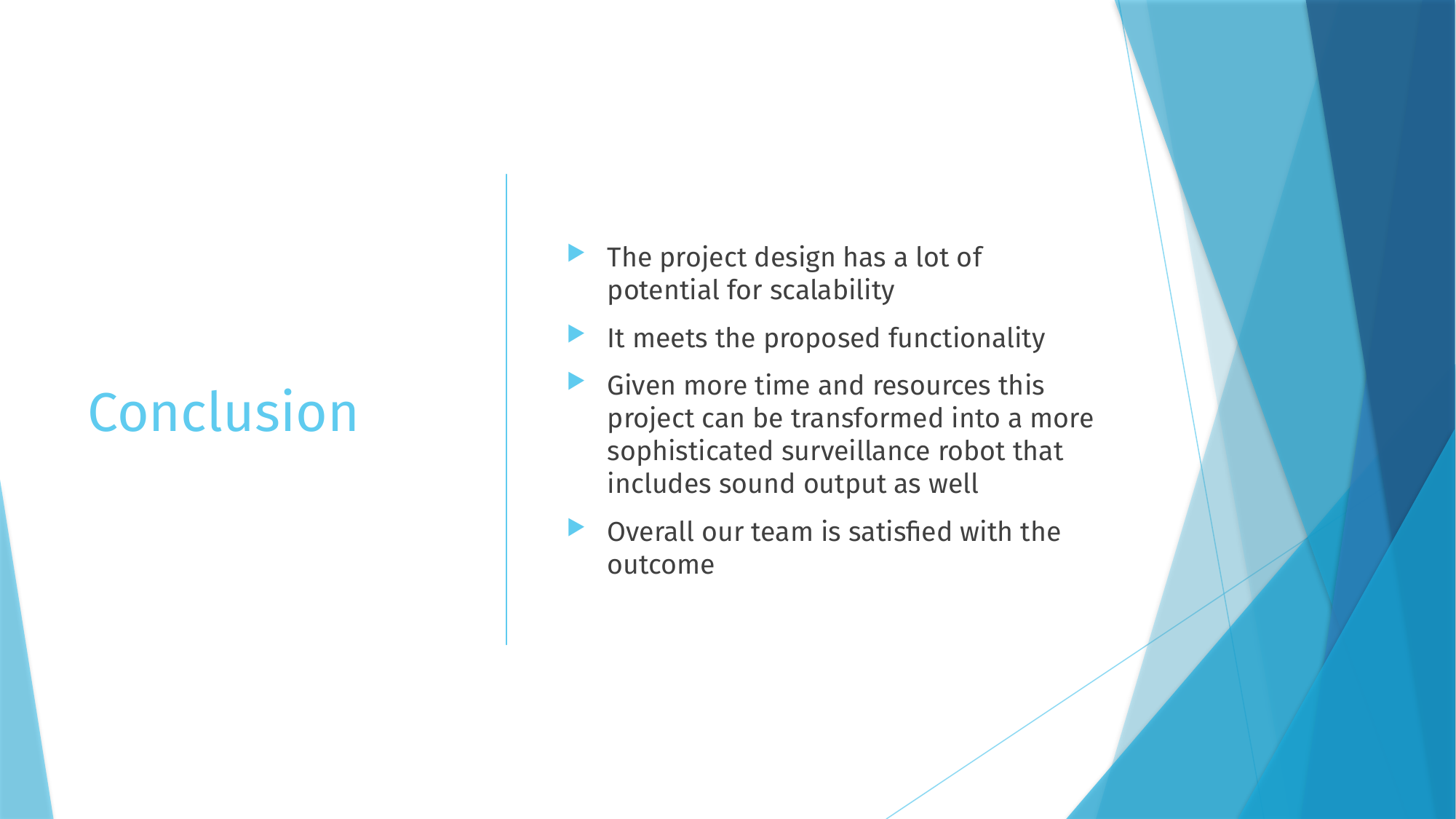

# Conclusion
The project design has a lot of potential for scalability
It meets the proposed functionality
Given more time and resources this project can be transformed into a more sophisticated surveillance robot that includes sound output as well
Overall our team is satisfied with the outcome